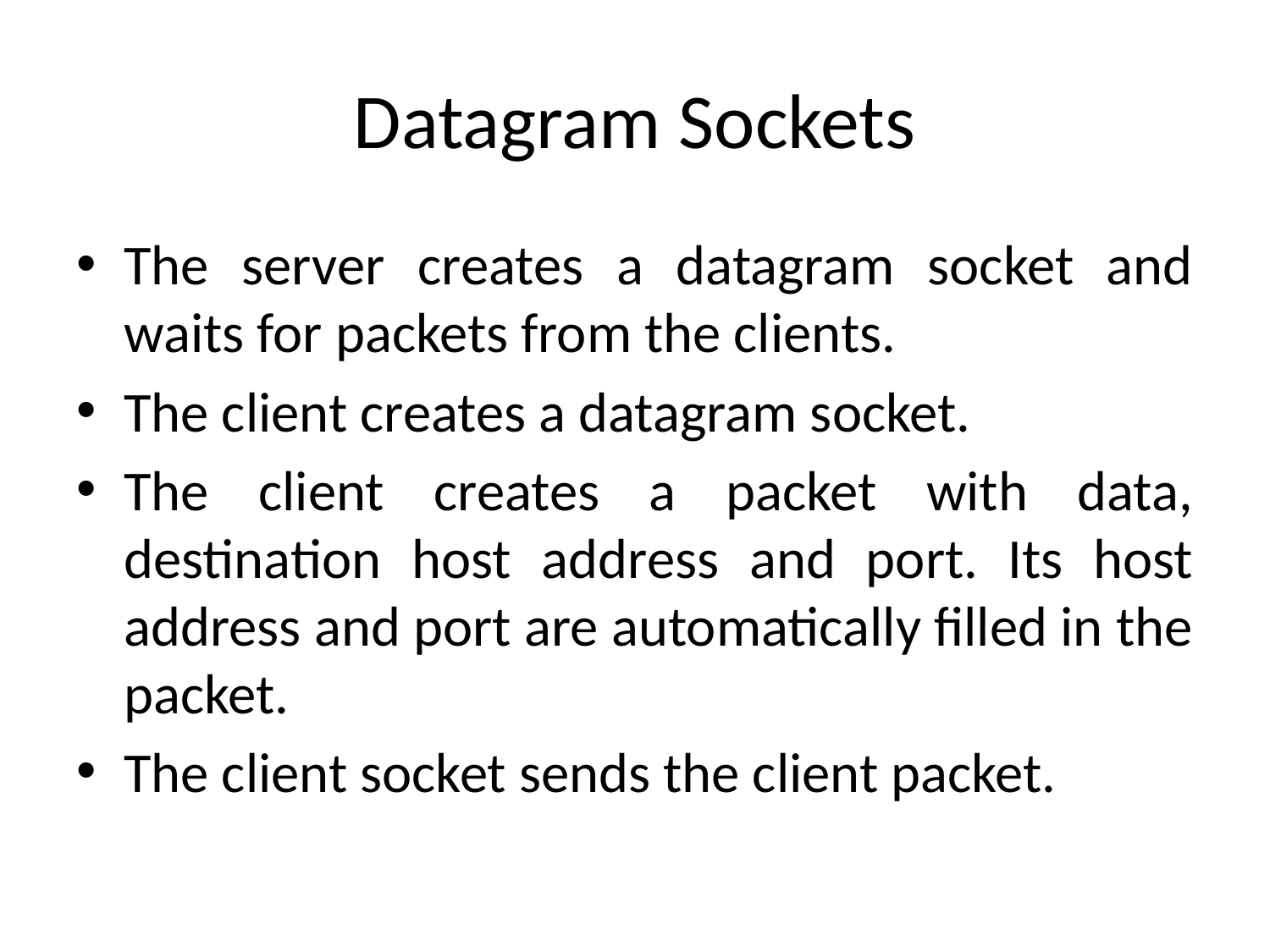

# Datagram Sockets
The server creates a datagram socket and waits for packets from the clients.
The client creates a datagram socket.
The client creates a packet with data, destination host address and port. Its host address and port are automatically filled in the packet.
The client socket sends the client packet.